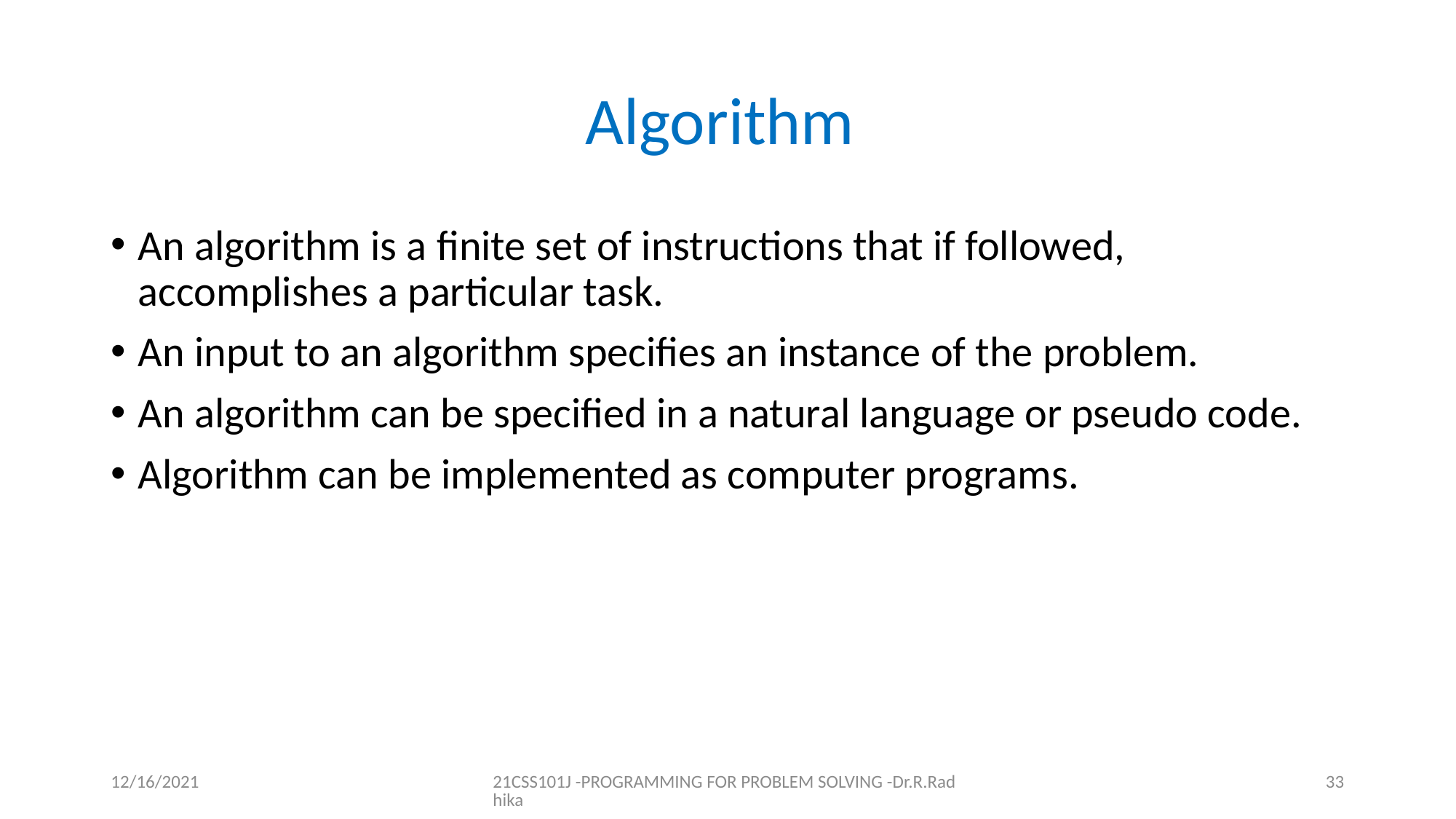

# Algorithm
An algorithm is a finite set of instructions that if followed, accomplishes a particular task.
An input to an algorithm specifies an instance of the problem.
An algorithm can be specified in a natural language or pseudo code.
Algorithm can be implemented as computer programs.
12/16/2021
21CSS101J -PROGRAMMING FOR PROBLEM SOLVING -Dr.R.Radhika
33